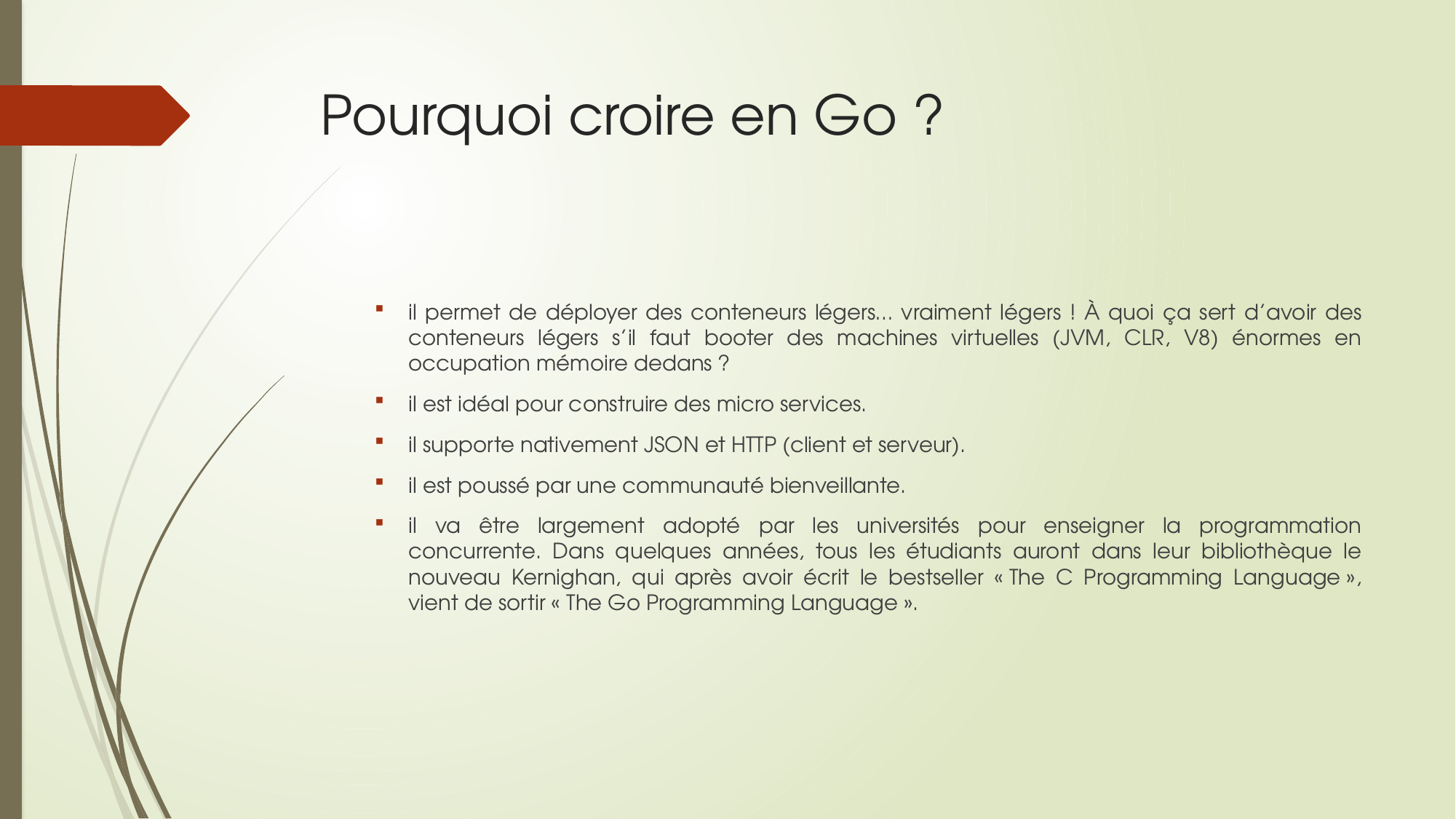

# Pourquoi croire en Go ?
il permet de déployer des conteneurs légers… vraiment légers ! À quoi ça sert d’avoir des conteneurs légers s’il faut booter des machines virtuelles (JVM, CLR, V8) énormes en occupation mémoire dedans ?
il est idéal pour construire des micro services.
il supporte nativement JSON et HTTP (client et serveur).
il est poussé par une communauté bienveillante.
il va être largement adopté par les universités pour enseigner la programmation concurrente. Dans quelques années, tous les étudiants auront dans leur bibliothèque le nouveau Kernighan, qui après avoir écrit le bestseller « The C Programming Language », vient de sortir « The Go Programming Language ».